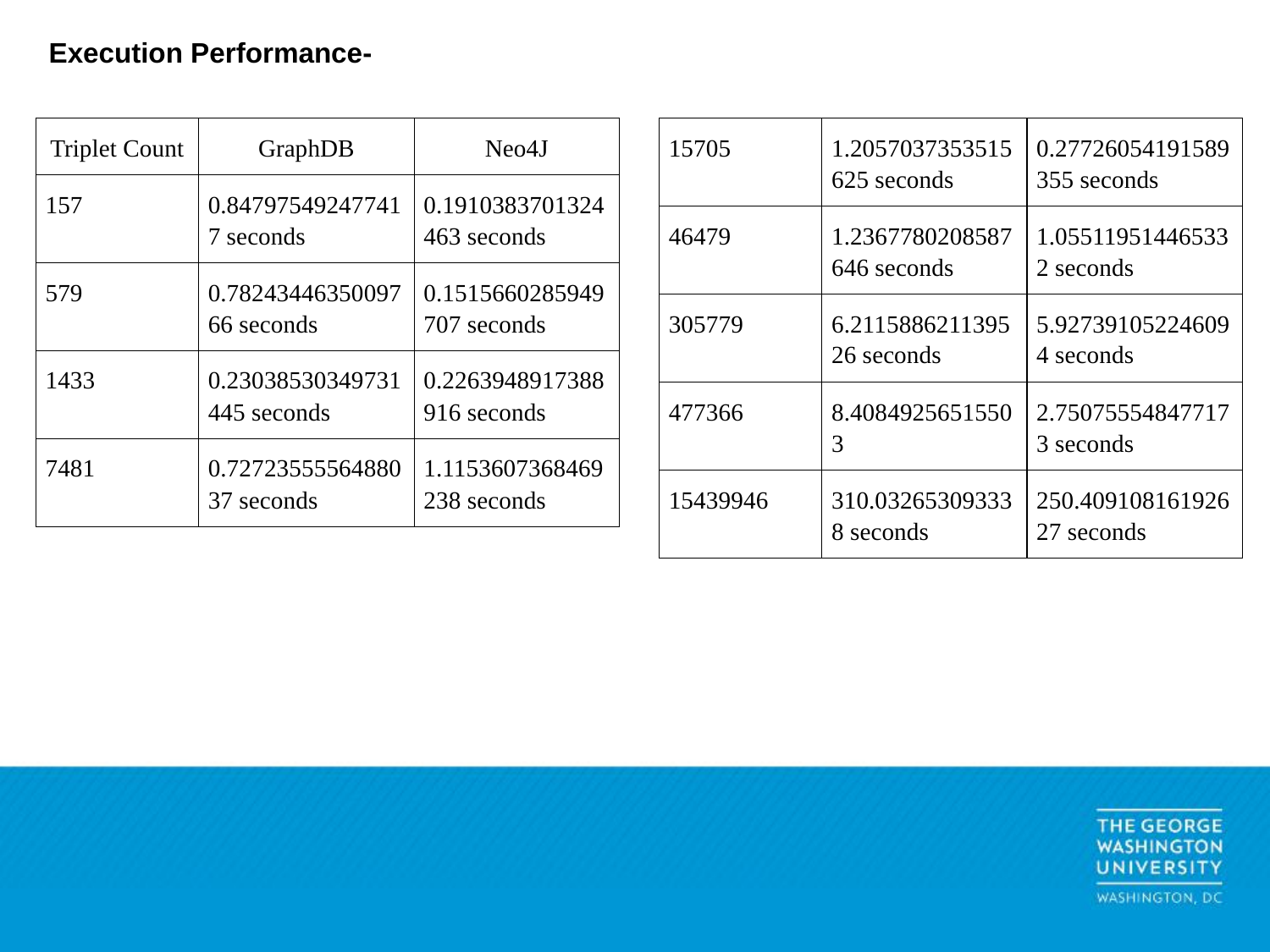

Execution Performance-
| Triplet Count | GraphDB | Neo4J |
| --- | --- | --- |
| 157 | 0.847975492477417 seconds | 0.1910383701324463 seconds |
| 579 | 0.7824344635009766 seconds | 0.1515660285949707 seconds |
| 1433 | 0.23038530349731445 seconds | 0.2263948917388916 seconds |
| 7481 | 0.7272355556488037 seconds | 1.1153607368469238 seconds |
| 15705 | 1.2057037353515625 seconds | 0.27726054191589355 seconds |
| --- | --- | --- |
| 46479 | 1.2367780208587646 seconds | 1.055119514465332 seconds |
| 305779 | 6.211588621139526 seconds | 5.927391052246094 seconds |
| 477366 | 8.40849256515503 | 2.750755548477173 seconds |
| 15439946 | 310.032653093338 seconds | 250.40910816192627 seconds |